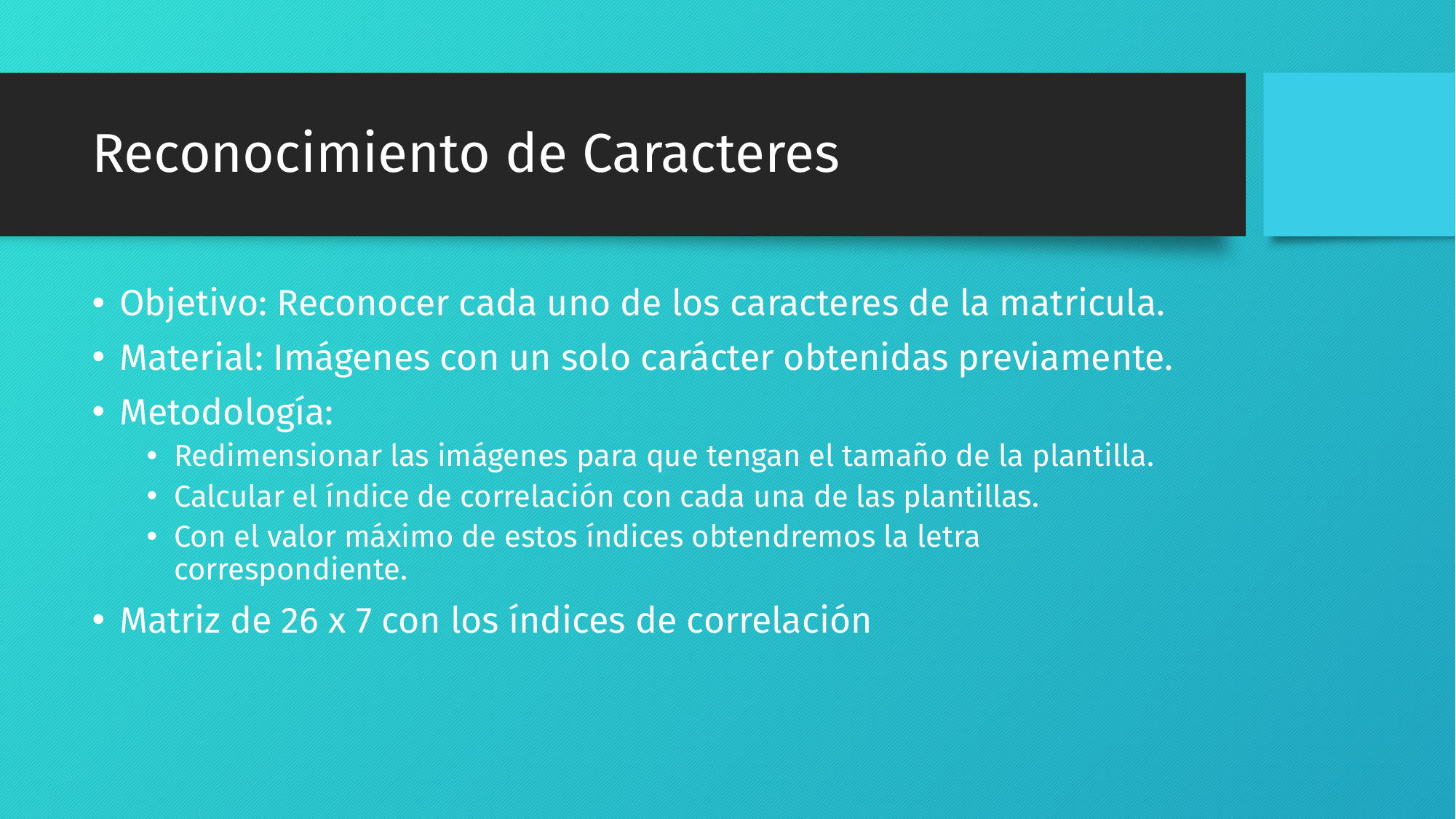

# Reconocimiento de Caracteres
Objetivo: Reconocer cada uno de los caracteres de la matricula.
Material: Imágenes con un solo carácter obtenidas previamente.
Metodología:
Redimensionar las imágenes para que tengan el tamaño de la plantilla.
Calcular el índice de correlación con cada una de las plantillas.
Con el valor máximo de estos índices obtendremos la letra correspondiente.
Matriz de 26 x 7 con los índices de correlación